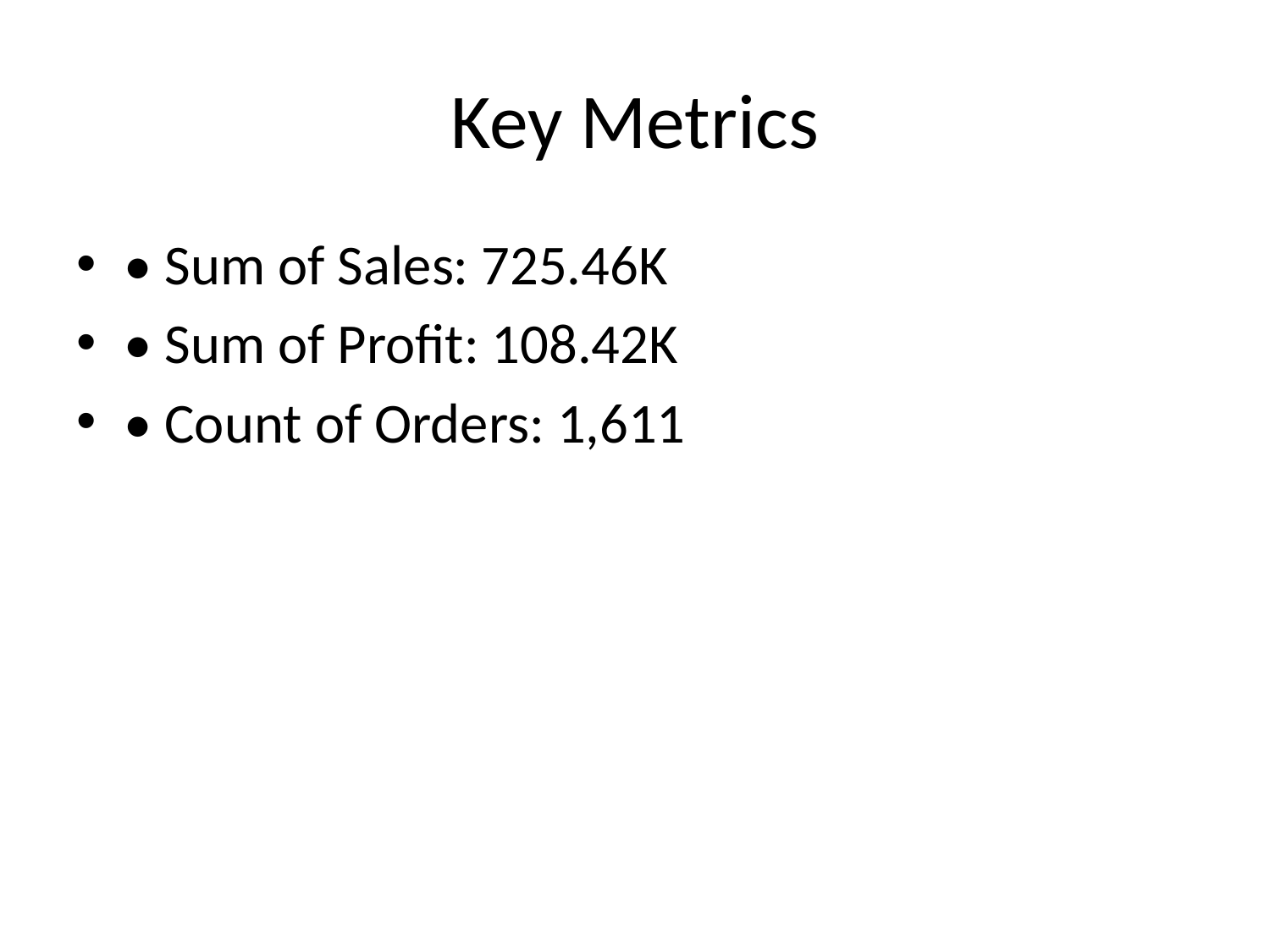

# Key Metrics
• Sum of Sales: 725.46K
• Sum of Profit: 108.42K
• Count of Orders: 1,611